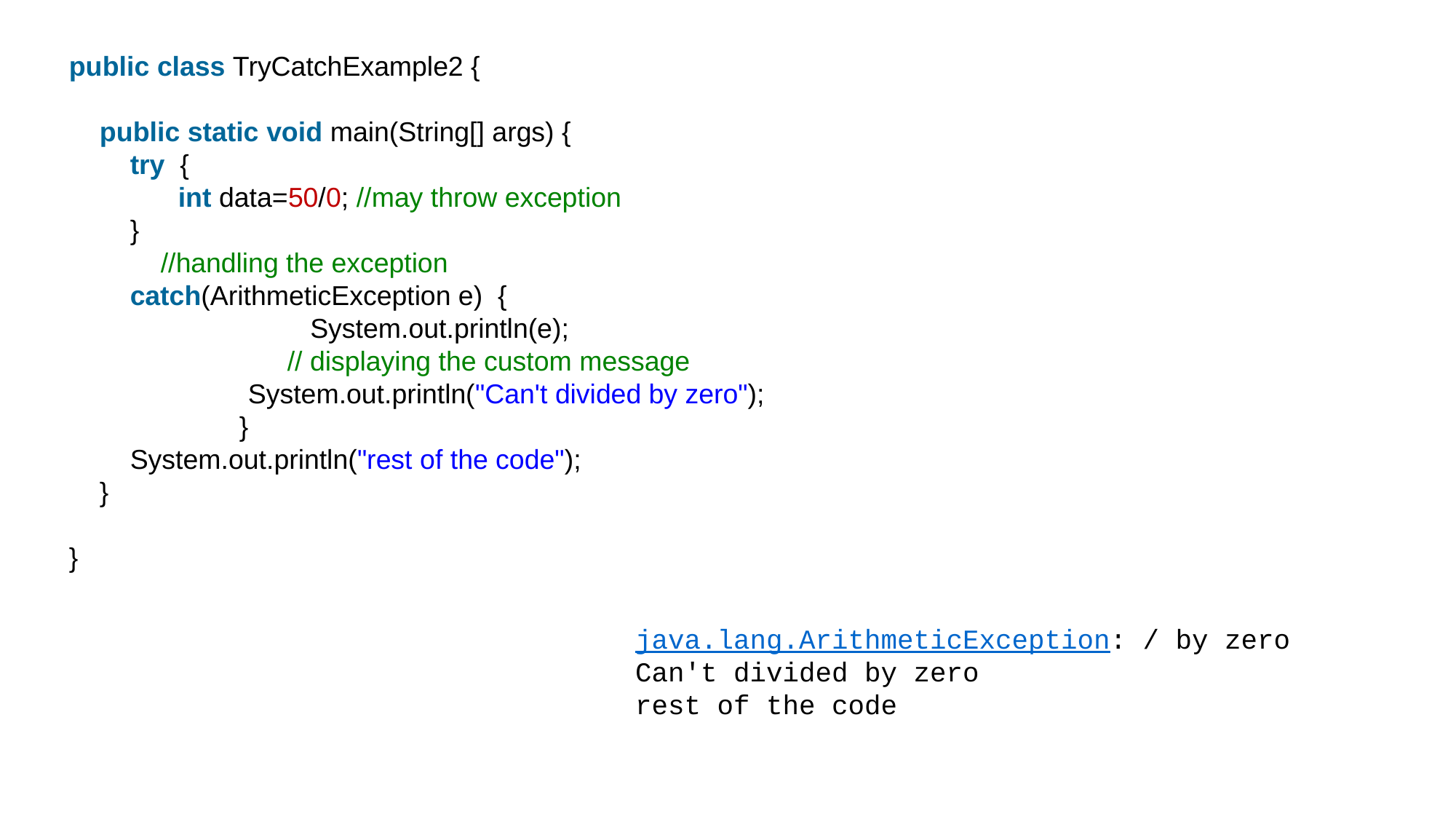

public class TryCatchExample2 {

    public static void main(String[] args) {
        try  {
        	int data=50/0; //may throw exception
        }
            //handling the exception
        catch(ArithmeticException e)  {
         		   System.out.println(e);
		// displaying the custom message
          	  System.out.println("Can't divided by zero");
	        }
        System.out.println("rest of the code");
    }

}
java.lang.ArithmeticException: / by zero
Can't divided by zero
rest of the code